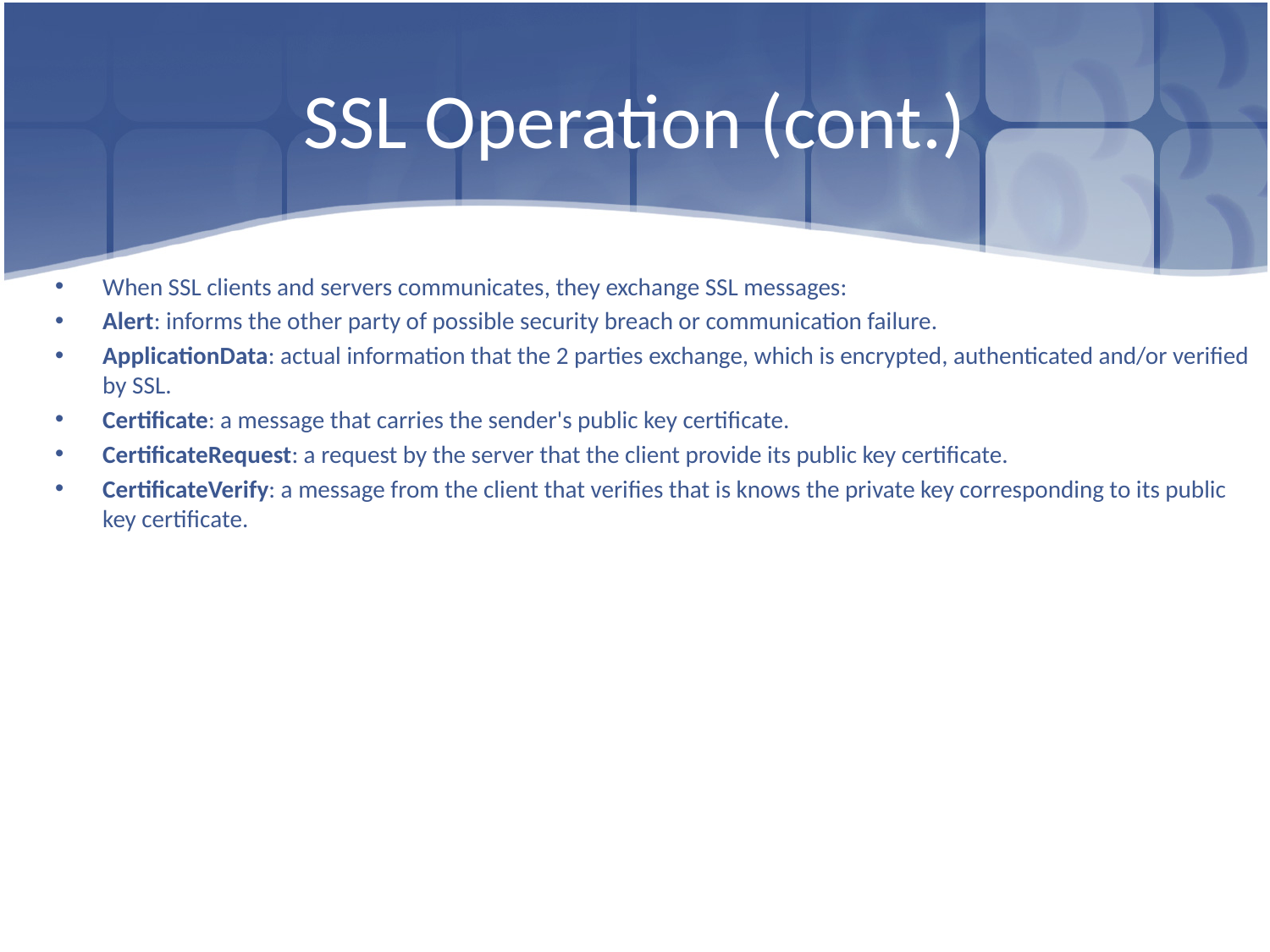

# SSL Operation (cont.)
When SSL clients and servers communicates, they exchange SSL messages:
Alert: informs the other party of possible security breach or communication failure.
ApplicationData: actual information that the 2 parties exchange, which is encrypted, authenticated and/or verified by SSL.
Certificate: a message that carries the sender's public key certificate.
CertificateRequest: a request by the server that the client provide its public key certificate.
CertificateVerify: a message from the client that verifies that is knows the private key corresponding to its public key certificate.